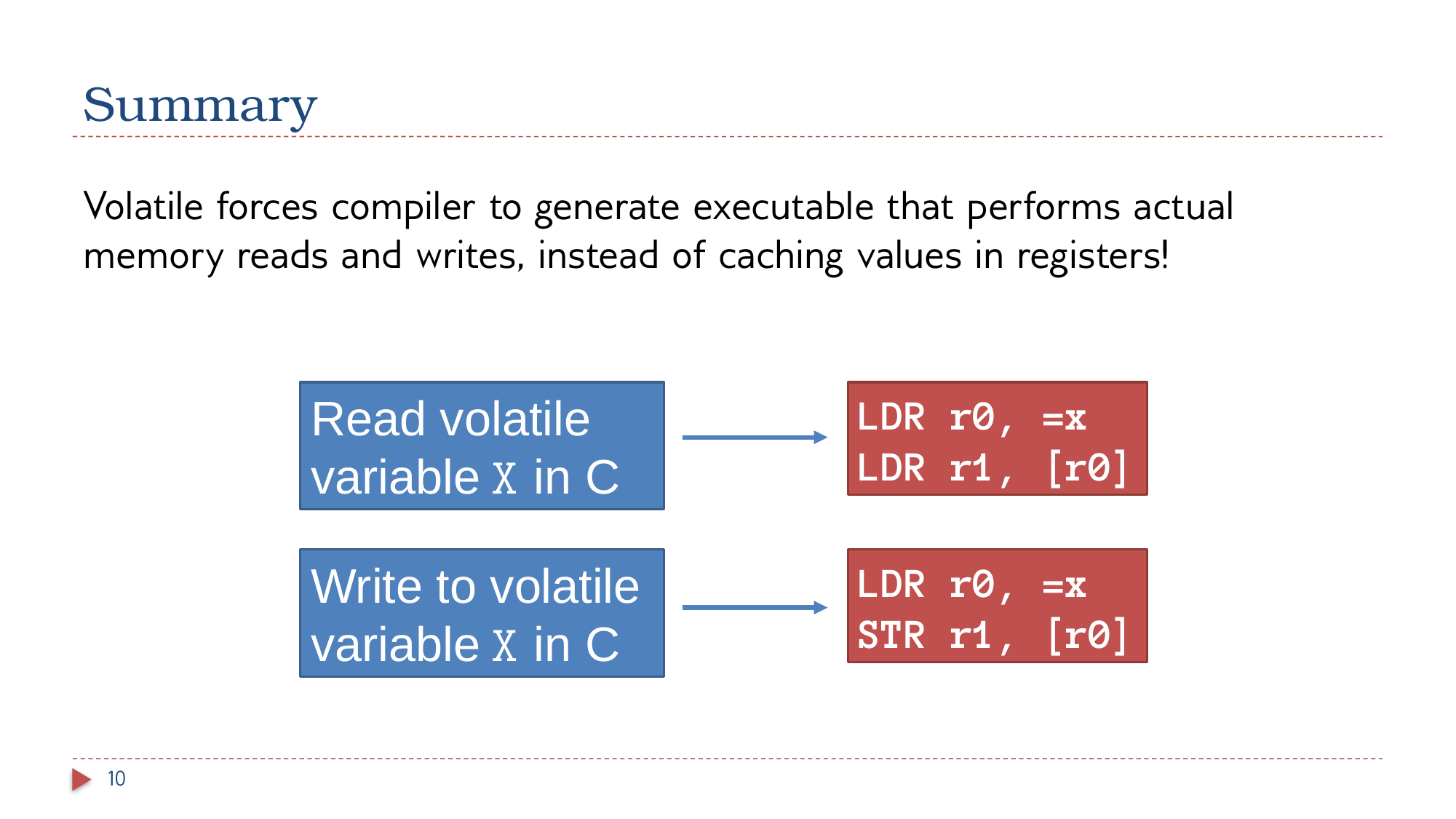

# Summary
Volatile forces compiler to generate executable that performs actual memory reads and writes, instead of caching values in registers!
Read volatile variable X in C
LDR r0, =x
LDR r1, [r0]
Write to volatile variable X in C
LDR r0, =x
STR r1, [r0]
10